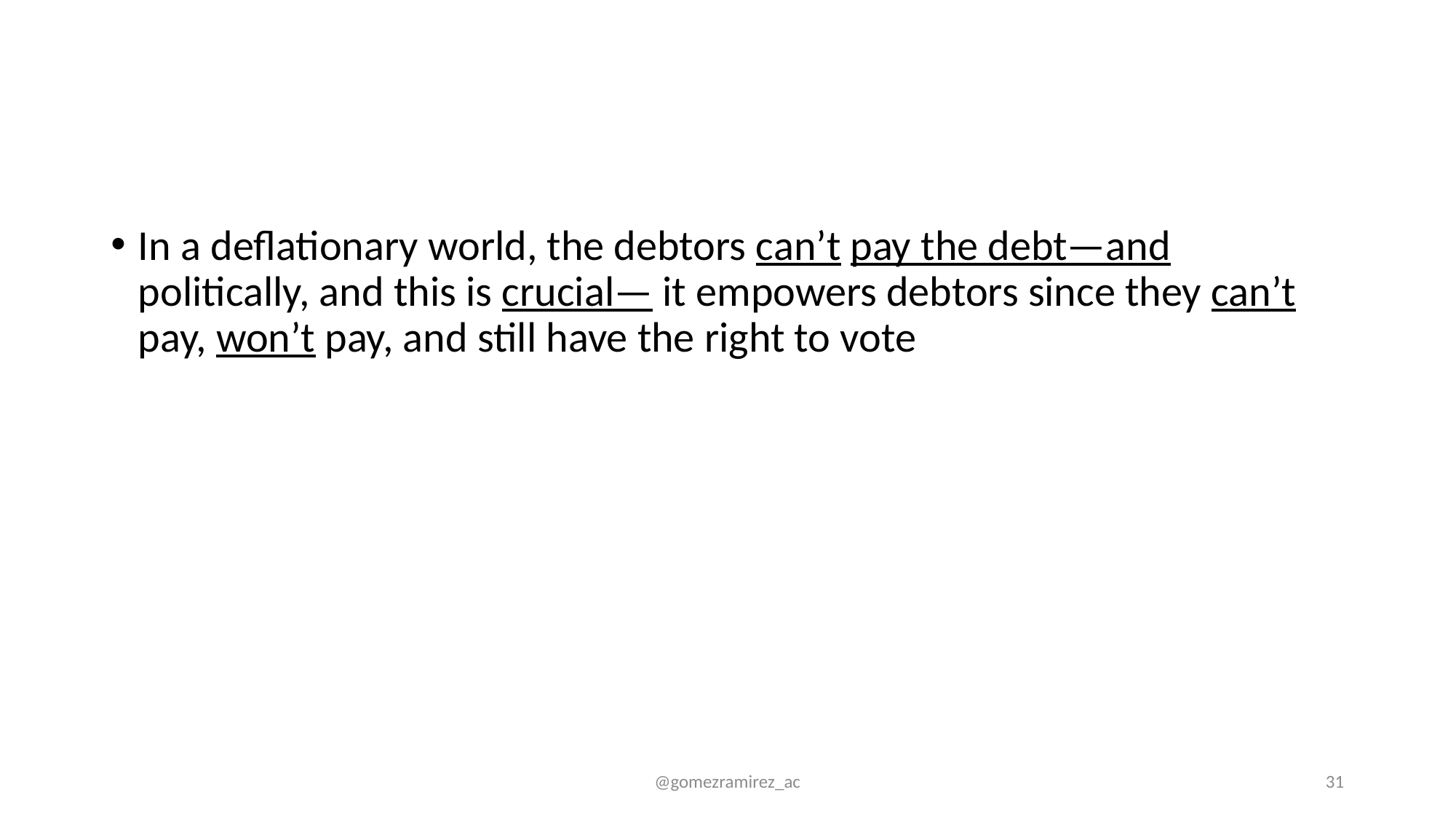

#
In a deflationary world, the debtors can’t pay the debt—and politically, and this is crucial— it empowers debtors since they can’t pay, won’t pay, and still have the right to vote
@gomezramirez_ac
31